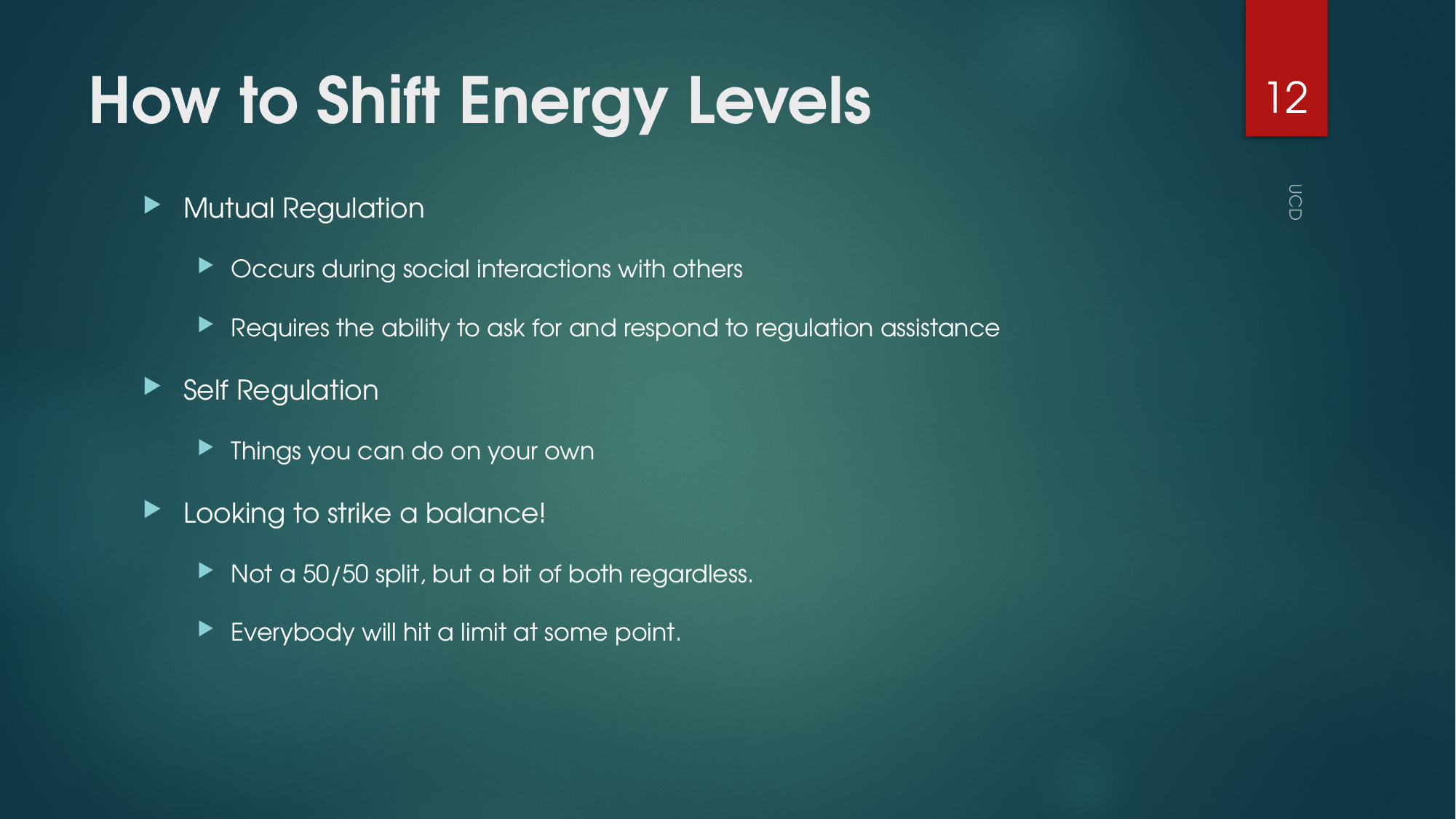

12
# How to Shift Energy Levels
Mutual Regulation
Occurs during social interactions with others
Requires the ability to ask for and respond to regulation assistance
Self Regulation
Things you can do on your own
Looking to strike a balance!
Not a 50/50 split, but a bit of both regardless.
Everybody will hit a limit at some point.

UCD